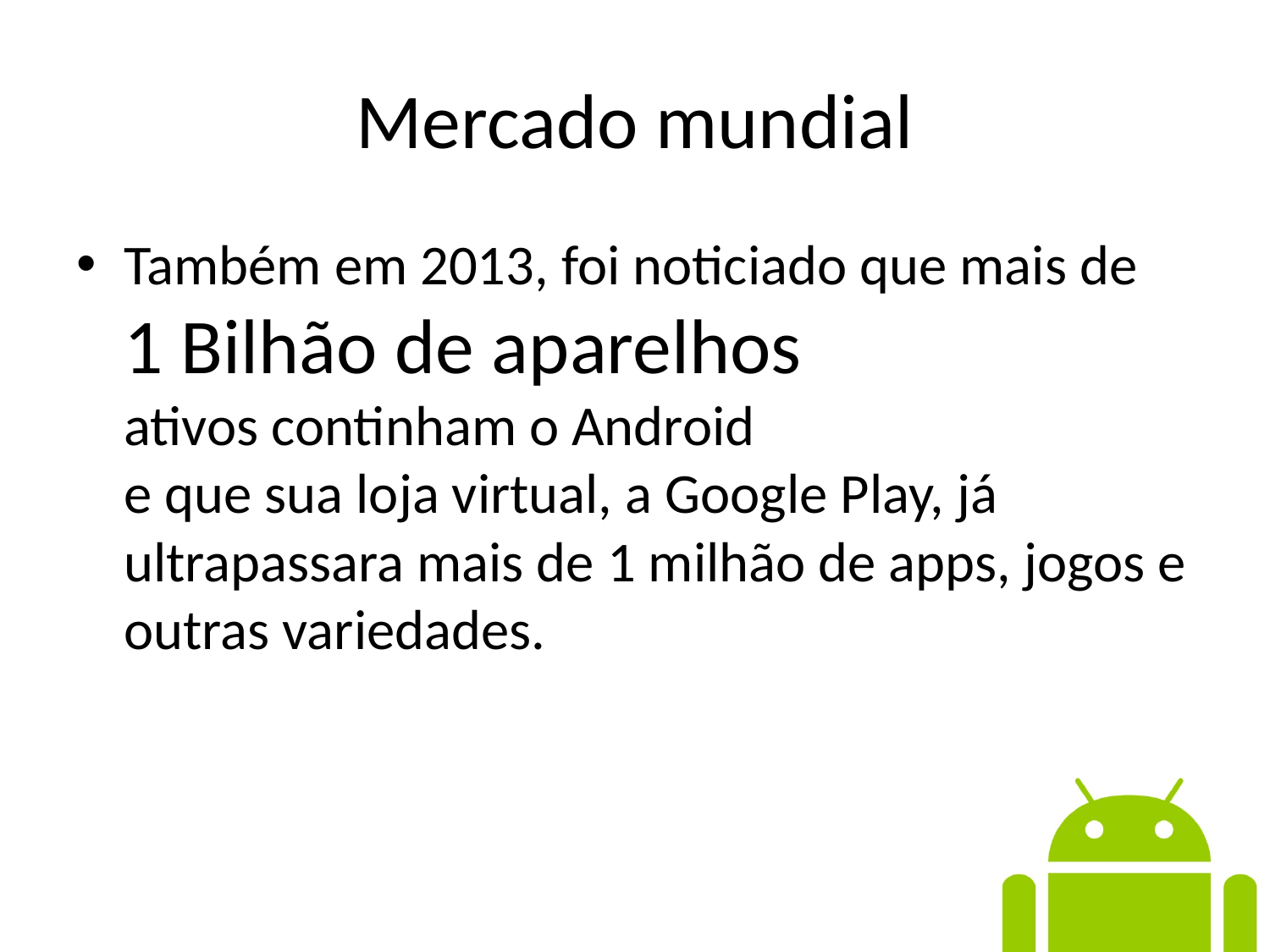

# Mercado mundial
Também em 2013, foi noticiado que mais de
1 Bilhão de aparelhos
ativos continham o Android
e que sua loja virtual, a Google Play, já ultrapassara mais de 1 milhão de apps, jogos e outras variedades.